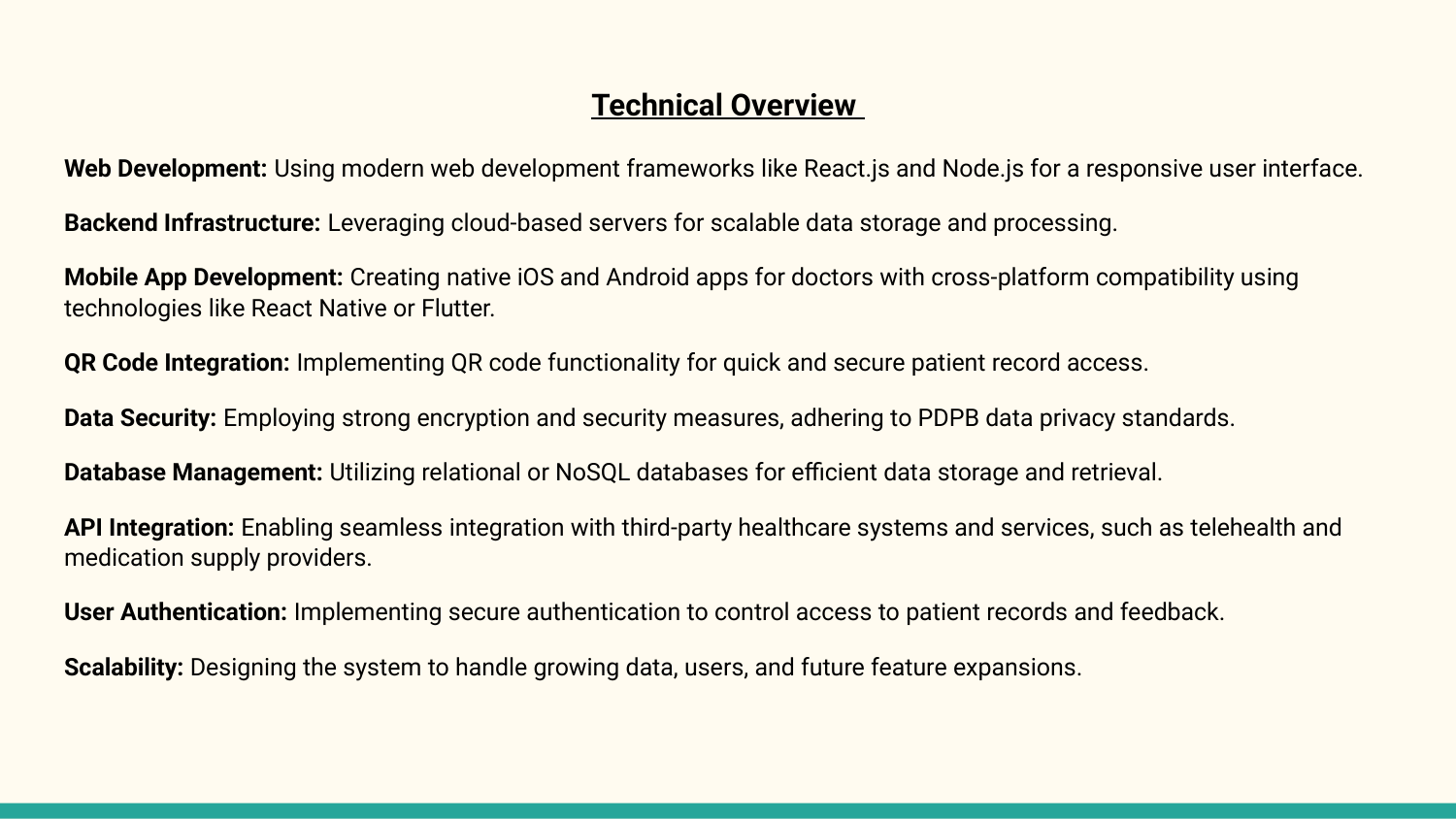

# Technical Overview
Web Development: Using modern web development frameworks like React.js and Node.js for a responsive user interface.
Backend Infrastructure: Leveraging cloud-based servers for scalable data storage and processing.
Mobile App Development: Creating native iOS and Android apps for doctors with cross-platform compatibility using technologies like React Native or Flutter.
QR Code Integration: Implementing QR code functionality for quick and secure patient record access.
Data Security: Employing strong encryption and security measures, adhering to PDPB data privacy standards.
Database Management: Utilizing relational or NoSQL databases for efficient data storage and retrieval.
API Integration: Enabling seamless integration with third-party healthcare systems and services, such as telehealth and medication supply providers.
User Authentication: Implementing secure authentication to control access to patient records and feedback.
Scalability: Designing the system to handle growing data, users, and future feature expansions.